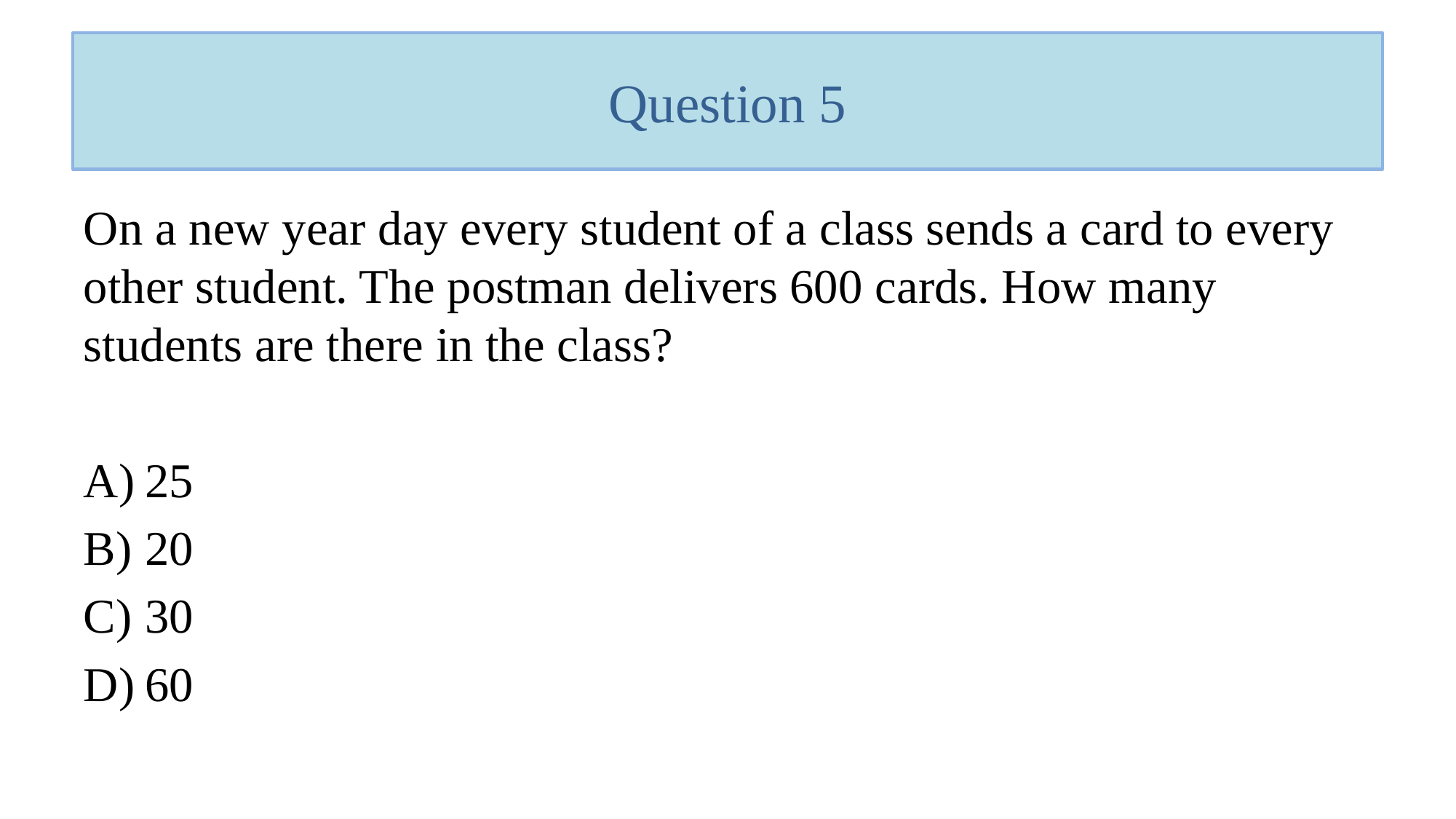

# Question 5
On a new year day every student of a class sends a card to every other student. The postman delivers 600 cards. How many students are there in the class?

25
20
30
60